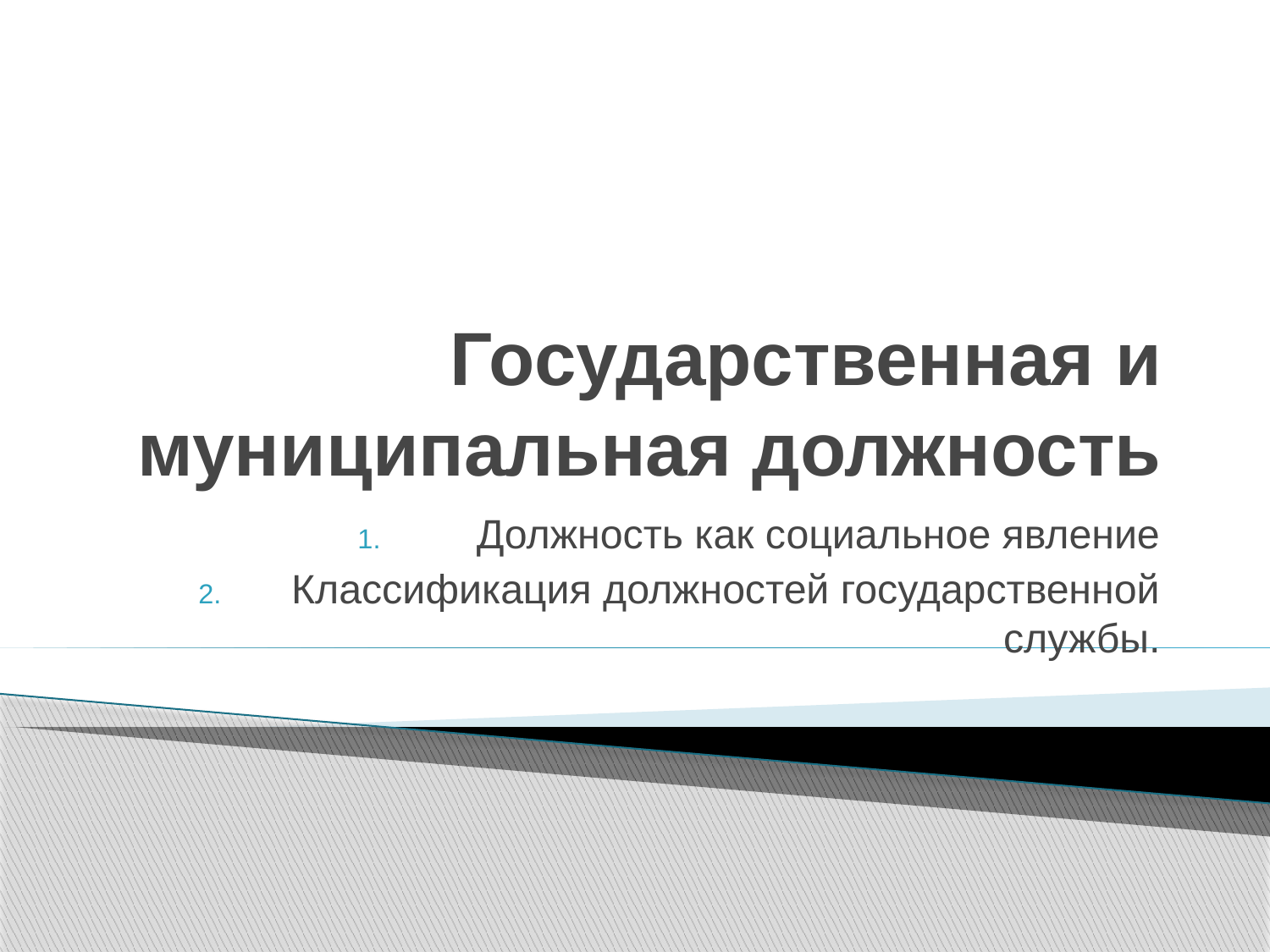

# Государственная и муниципальная должность
Должность как социальное явление
Классификация должностей государственной службы.